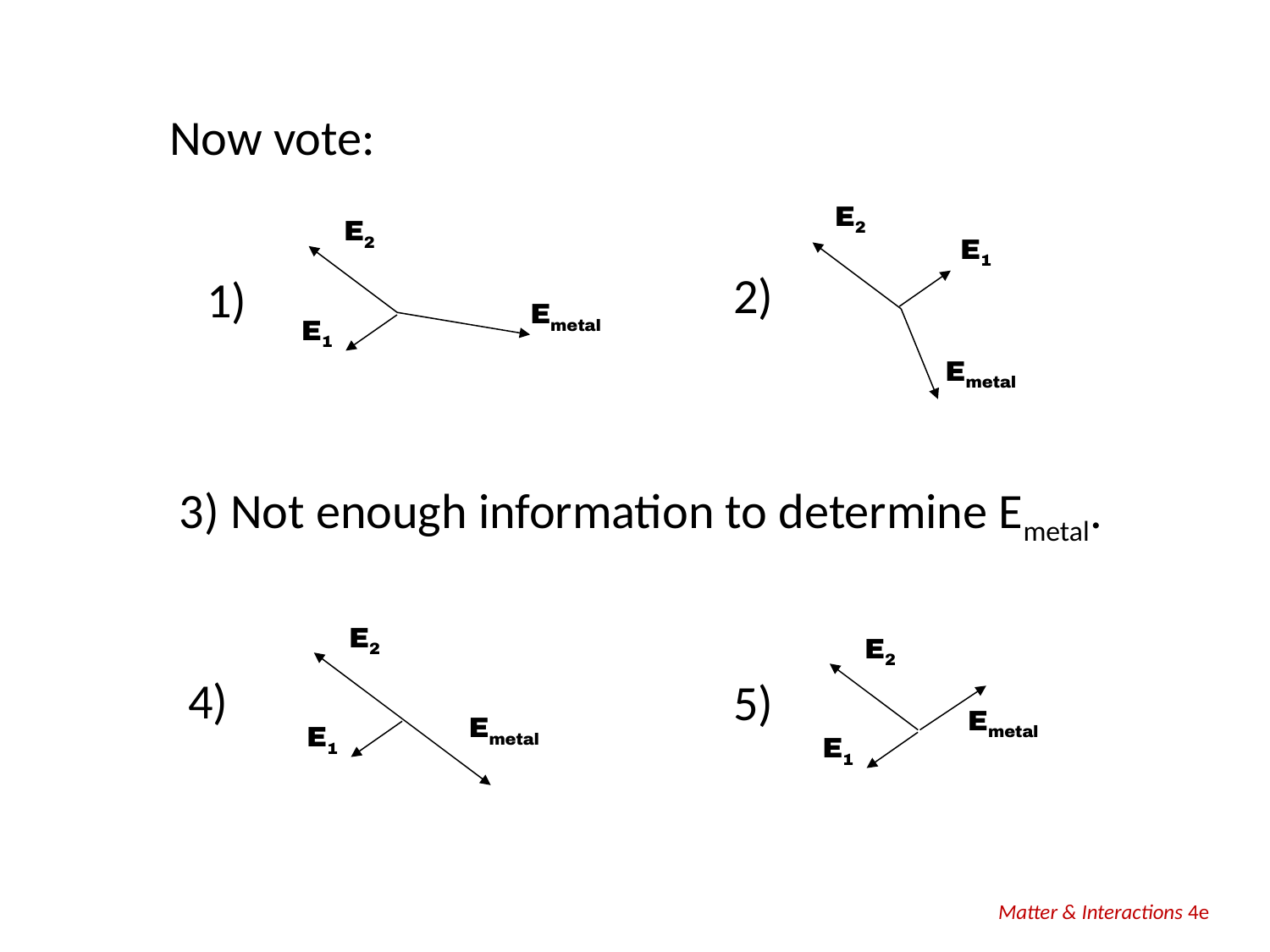

Now vote:
E2
E1
Emetal
2)
E2
Emetal
E1
1)
3) Not enough information to determine Emetal.
E2
Emetal
E1
E2
Emetal
E1
5)
4)
Matter & Interactions 4e